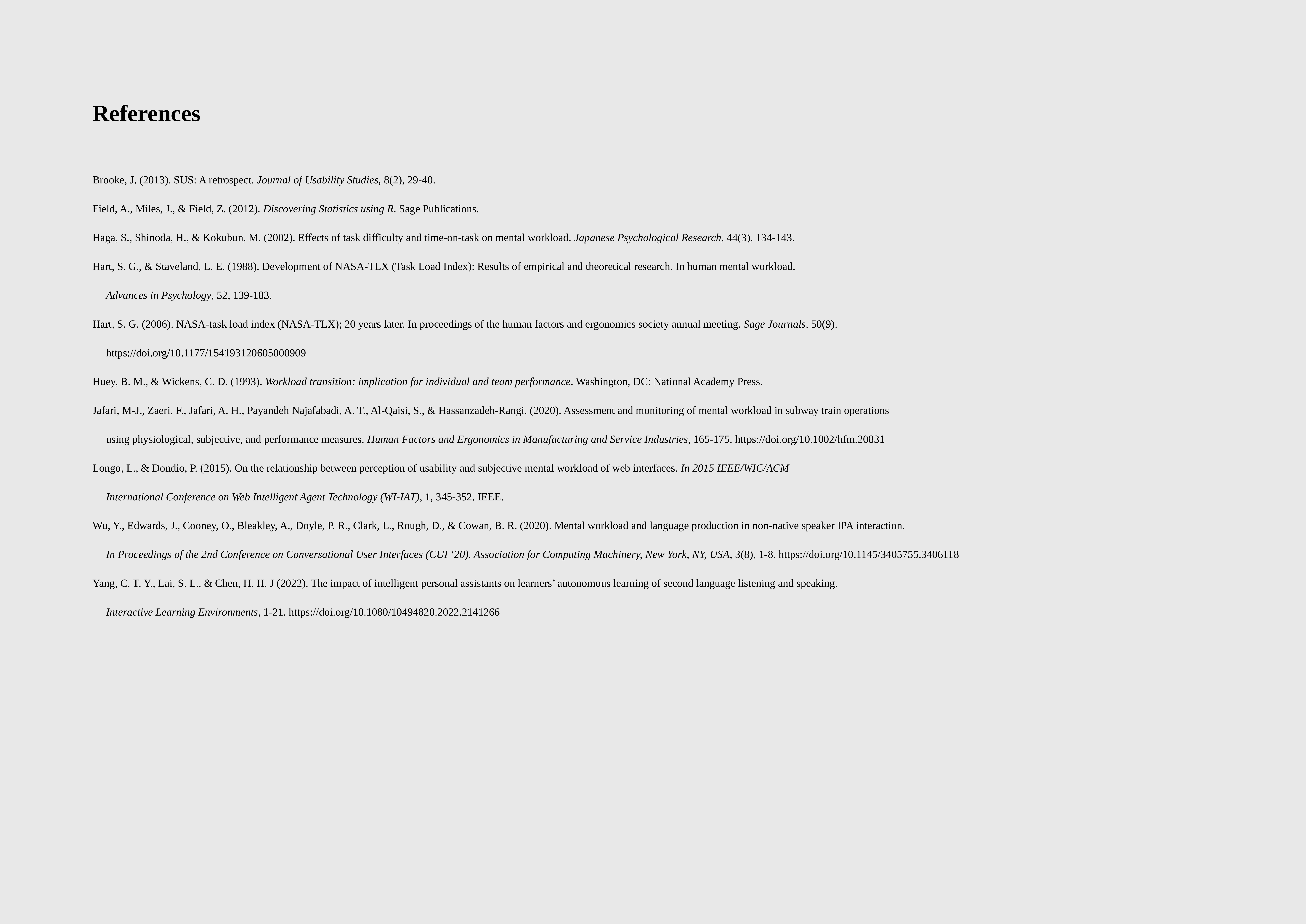

# References
Brooke, J. (2013). SUS: A retrospect. Journal of Usability Studies, 8(2), 29-40.
Field, A., Miles, J., & Field, Z. (2012). Discovering Statistics using R. Sage Publications.
Haga, S., Shinoda, H., & Kokubun, M. (2002). Effects of task difficulty and time-on-task on mental workload. Japanese Psychological Research, 44(3), 134-143.
Hart, S. G., & Staveland, L. E. (1988). Development of NASA-TLX (Task Load Index): Results of empirical and theoretical research. In human mental workload.
     Advances in Psychology, 52, 139-183.
Hart, S. G. (2006). NASA-task load index (NASA-TLX); 20 years later. In proceedings of the human factors and ergonomics society annual meeting. Sage Journals, 50(9).
     https://doi.org/10.1177/154193120605000909
Huey, B. M., & Wickens, C. D. (1993). Workload transition: implication for individual and team performance. Washington, DC: National Academy Press.
Jafari, M-J., Zaeri, F., Jafari, A. H., Payandeh Najafabadi, A. T., Al-Qaisi, S., & Hassanzadeh-Rangi. (2020). Assessment and monitoring of mental workload in subway train operations
     using physiological, subjective, and performance measures. Human Factors and Ergonomics in Manufacturing and Service Industries, 165-175. https://doi.org/10.1002/hfm.20831
Longo, L., & Dondio, P. (2015). On the relationship between perception of usability and subjective mental workload of web interfaces. In 2015 IEEE/WIC/ACM
     International Conference on Web Intelligent Agent Technology (WI-IAT), 1, 345-352. IEEE.
Wu, Y., Edwards, J., Cooney, O., Bleakley, A., Doyle, P. R., Clark, L., Rough, D., & Cowan, B. R. (2020). Mental workload and language production in non-native speaker IPA interaction.
     In Proceedings of the 2nd Conference on Conversational User Interfaces (CUI ‘20). Association for Computing Machinery, New York, NY, USA, 3(8), 1-8. https://doi.org/10.1145/3405755.3406118
Yang, C. T. Y., Lai, S. L., & Chen, H. H. J (2022). The impact of intelligent personal assistants on learners’ autonomous learning of second language listening and speaking.
     Interactive Learning Environments, 1-21. https://doi.org/10.1080/10494820.2022.2141266